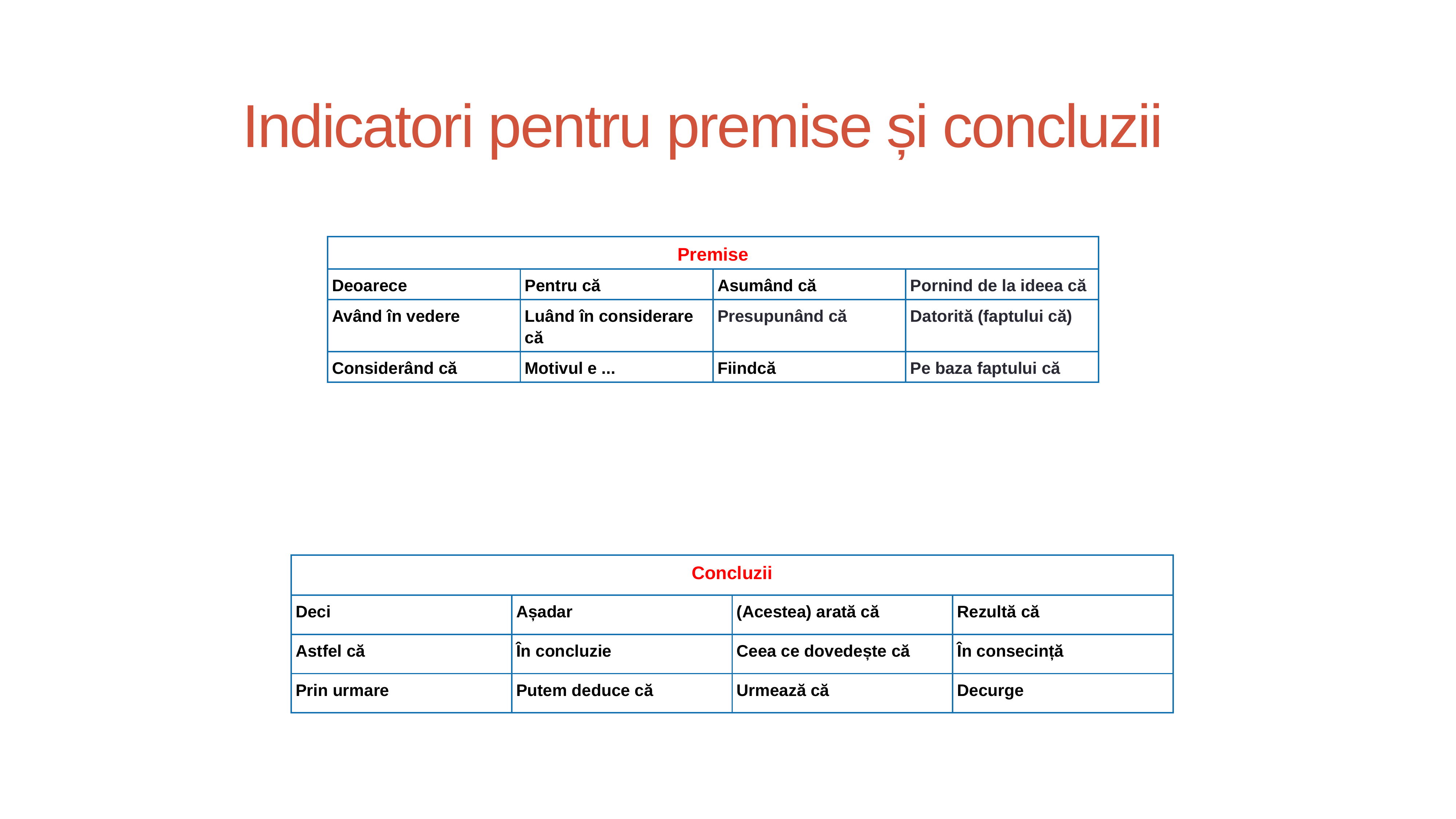

# Indicatori pentru premise și concluzii
| Premise |  |  |  |
| --- | --- | --- | --- |
| Deoarece | Pentru că | Asumând că | Pornind de la ideea că |
| Având în vedere | Luând în considerare că | Presupunând că | Datorită (faptului că) |
| Considerând că | Motivul e ... | Fiindcă | Pe baza faptului că |
| Concluzii |  |  |  |
| --- | --- | --- | --- |
| Deci | Așadar | (Acestea) arată că | Rezultă că |
| Astfel că | În concluzie | Ceea ce dovedește că | În consecință |
| Prin urmare | Putem deduce că | Urmează că | Decurge |